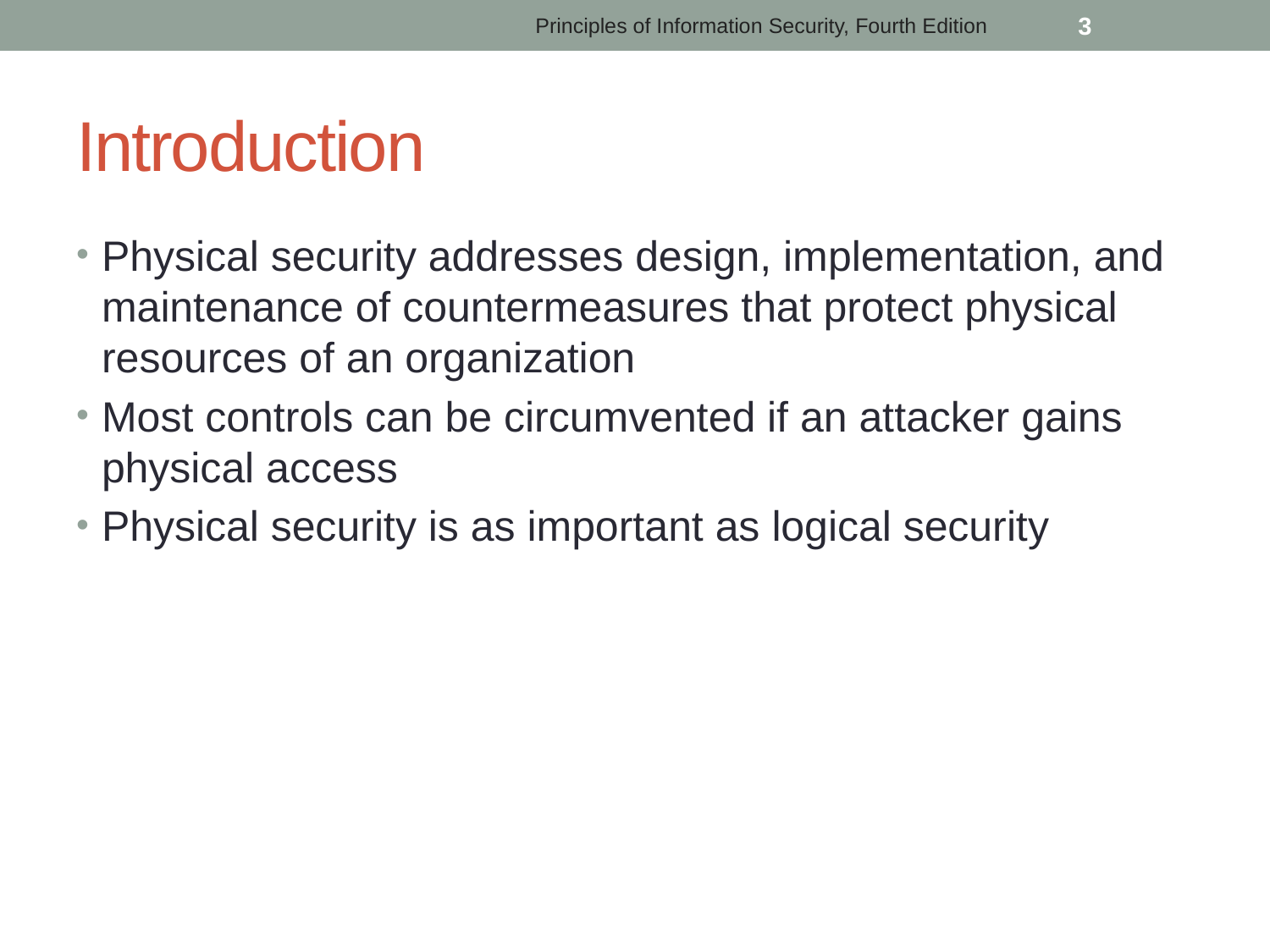

Principles of Information Security, Fourth Edition
 3
# Introduction
Physical security addresses design, implementation, and maintenance of countermeasures that protect physical resources of an organization
Most controls can be circumvented if an attacker gains physical access
Physical security is as important as logical security